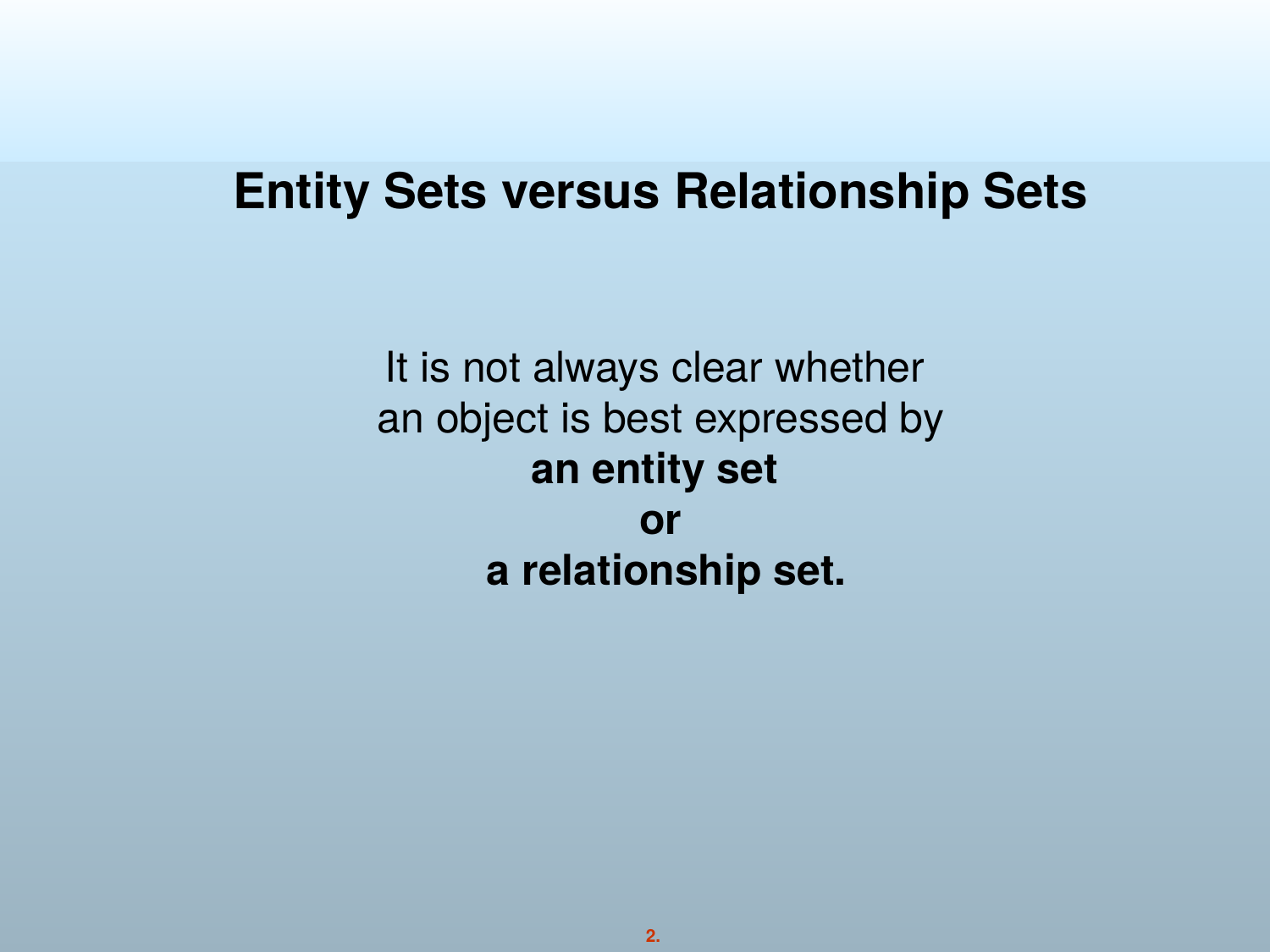

Entity Sets versus Relationship Sets
It is not always clear whether
an object is best expressed by
an entity set
or
 a relationship set.